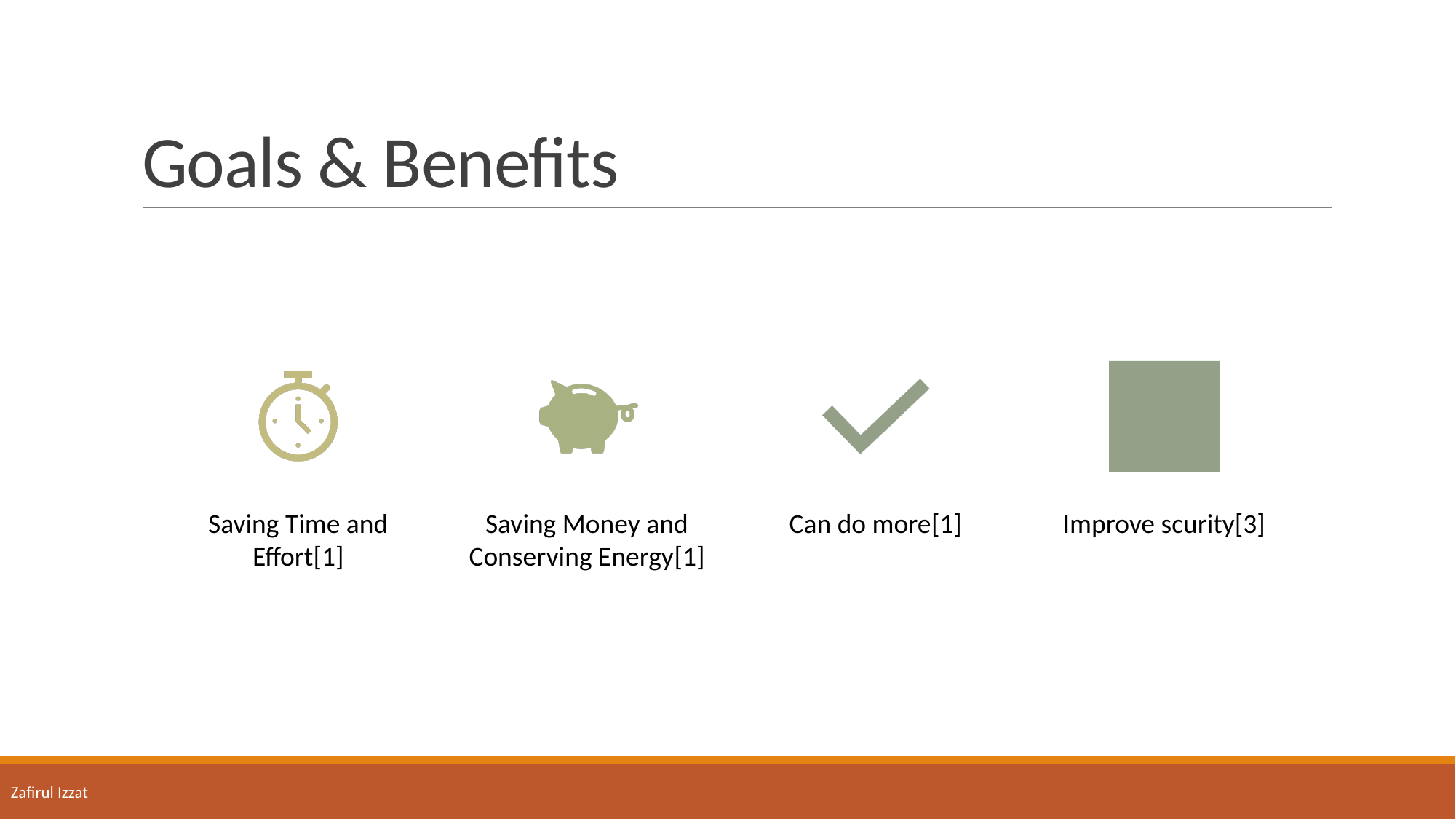

# Goals & Benefits
Saving Time and Effort[1]
Saving Money and Conserving Energy[1]
Can do more[1]
Improve scurity[3]
Zafirul Izzat